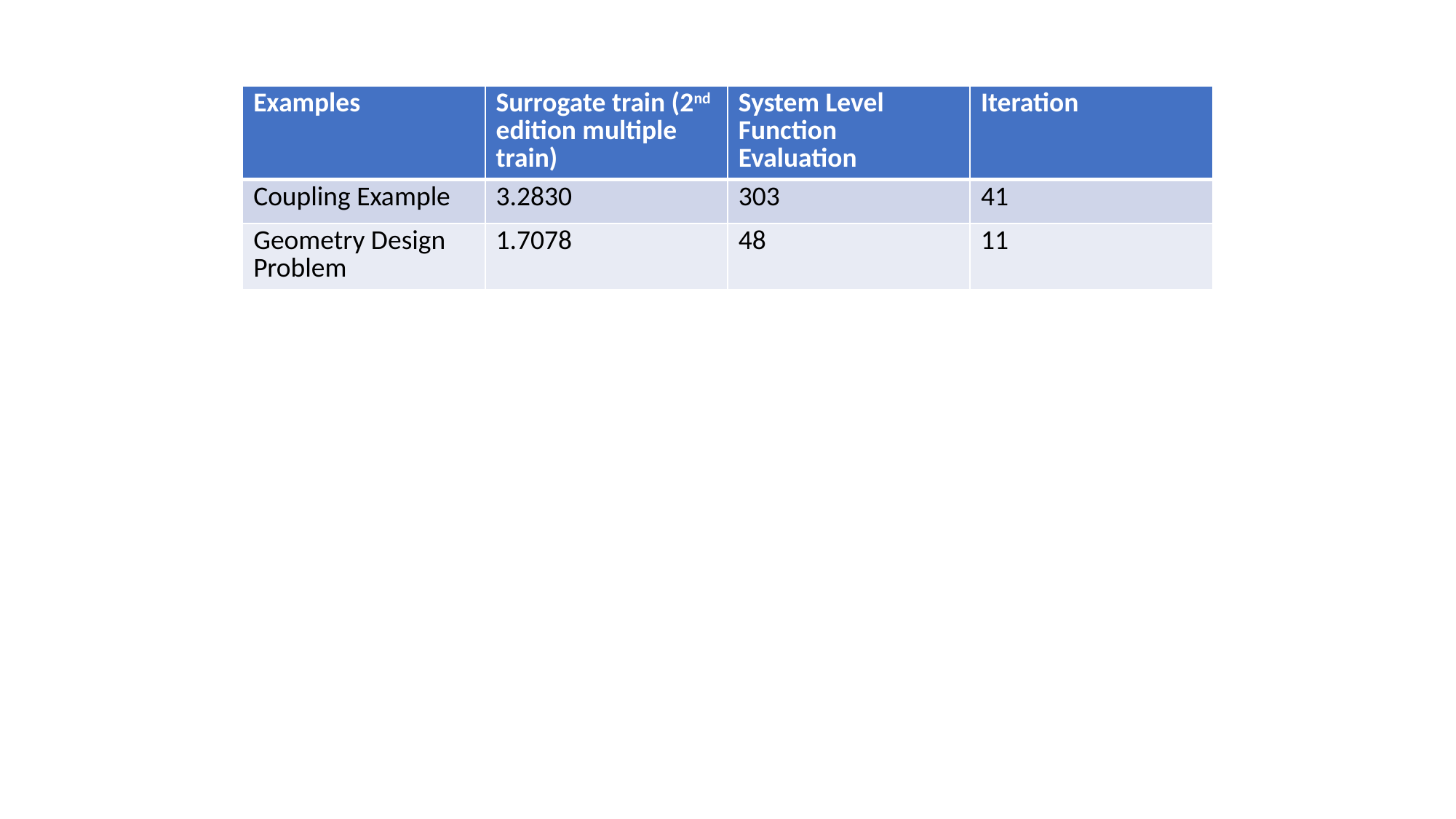

| Examples | Surrogate train (2nd edition multiple train) | System Level Function Evaluation | Iteration |
| --- | --- | --- | --- |
| Coupling Example | 3.2830 | 303 | 41 |
| Geometry Design Problem | 1.7078 | 48 | 11 |